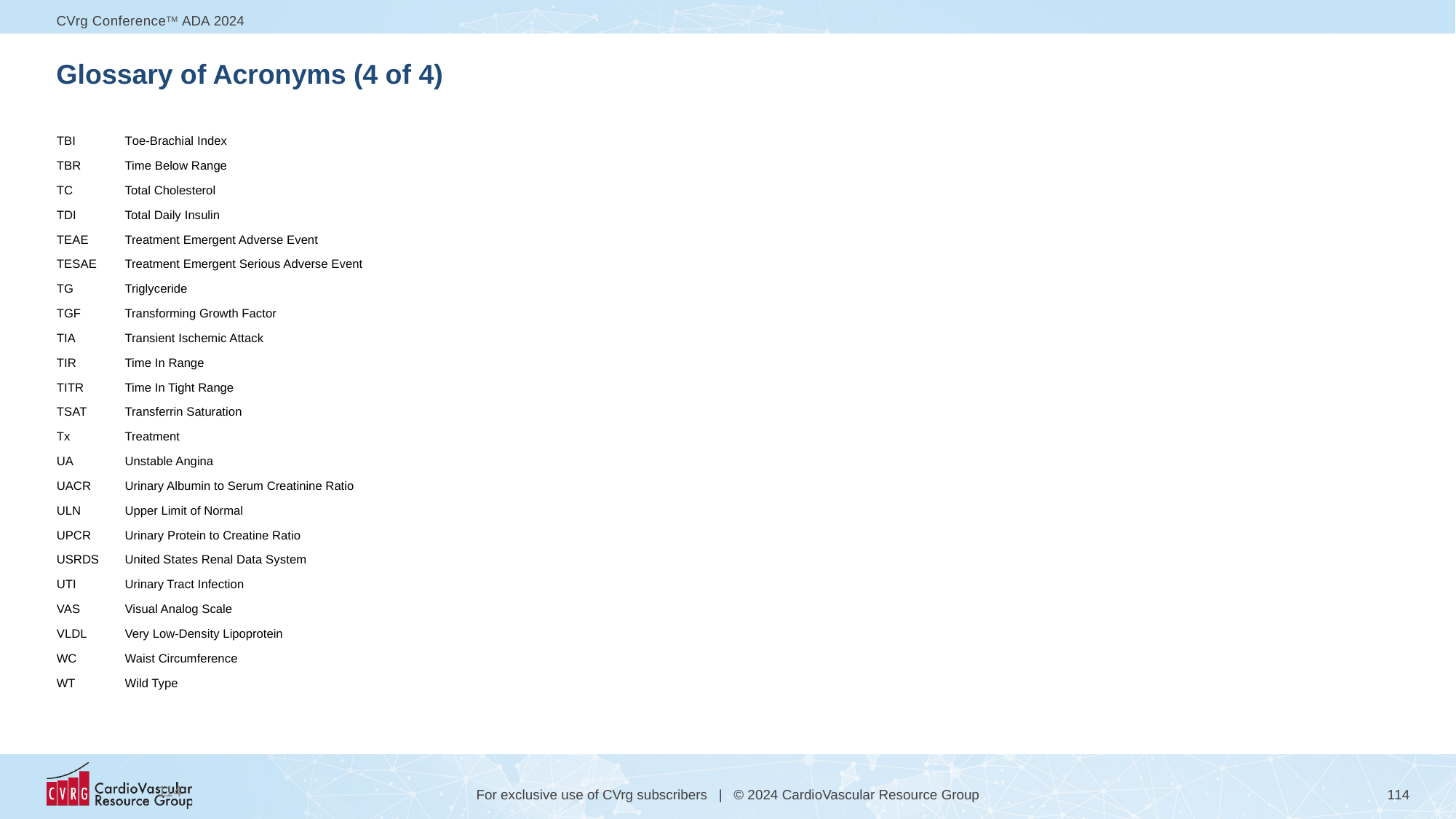

# Glossary of Acronyms (4 of 4)
| TBI | Toe-Brachial Index |
| --- | --- |
| TBR | Time Below Range |
| TC | Total Cholesterol |
| TDI | Total Daily Insulin |
| TEAE | Treatment Emergent Adverse Event |
| TESAE | Treatment Emergent Serious Adverse Event |
| TG | Triglyceride |
| TGF | Transforming Growth Factor |
| TIA | Transient Ischemic Attack |
| TIR | Time In Range |
| TITR | Time In Tight Range |
| TSAT | Transferrin Saturation |
| Tx | Treatment |
| UA | Unstable Angina |
| UACR | Urinary Albumin to Serum Creatinine Ratio |
| ULN | Upper Limit of Normal |
| UPCR | Urinary Protein to Creatine Ratio |
| USRDS | United States Renal Data System |
| UTI | Urinary Tract Infection |
| VAS | Visual Analog Scale |
| VLDL | Very Low-Density Lipoprotein |
| WC | Waist Circumference |
| WT | Wild Type |
|  |  |
| --- | --- |
|  |  |
|  |  |
|  |  |
|  |  |
|  |  |
|  |  |
|  |  |
|  |  |
|  |  |
|  |  |
|  |  |
|  |  |
|  |  |
|  |  |
|  |  |
|  |  |
|  |  |
|  |  |
|  |  |
|  |  |
|  |  |
|  |  |
|  |  |
|  |  |
| --- | --- |
|  |  |
|  |  |
|  |  |
|  |  |
|  |  |
|  |  |
|  |  |
|  |  |
|  |  |
|  |  |
|  |  |
|  |  |
|  |  |
|  |  |
|  |  |
|  |  |
|  |  |
|  |  |
|  |  |
|  |  |
|  |  |
|  |  |
|  |  |
114